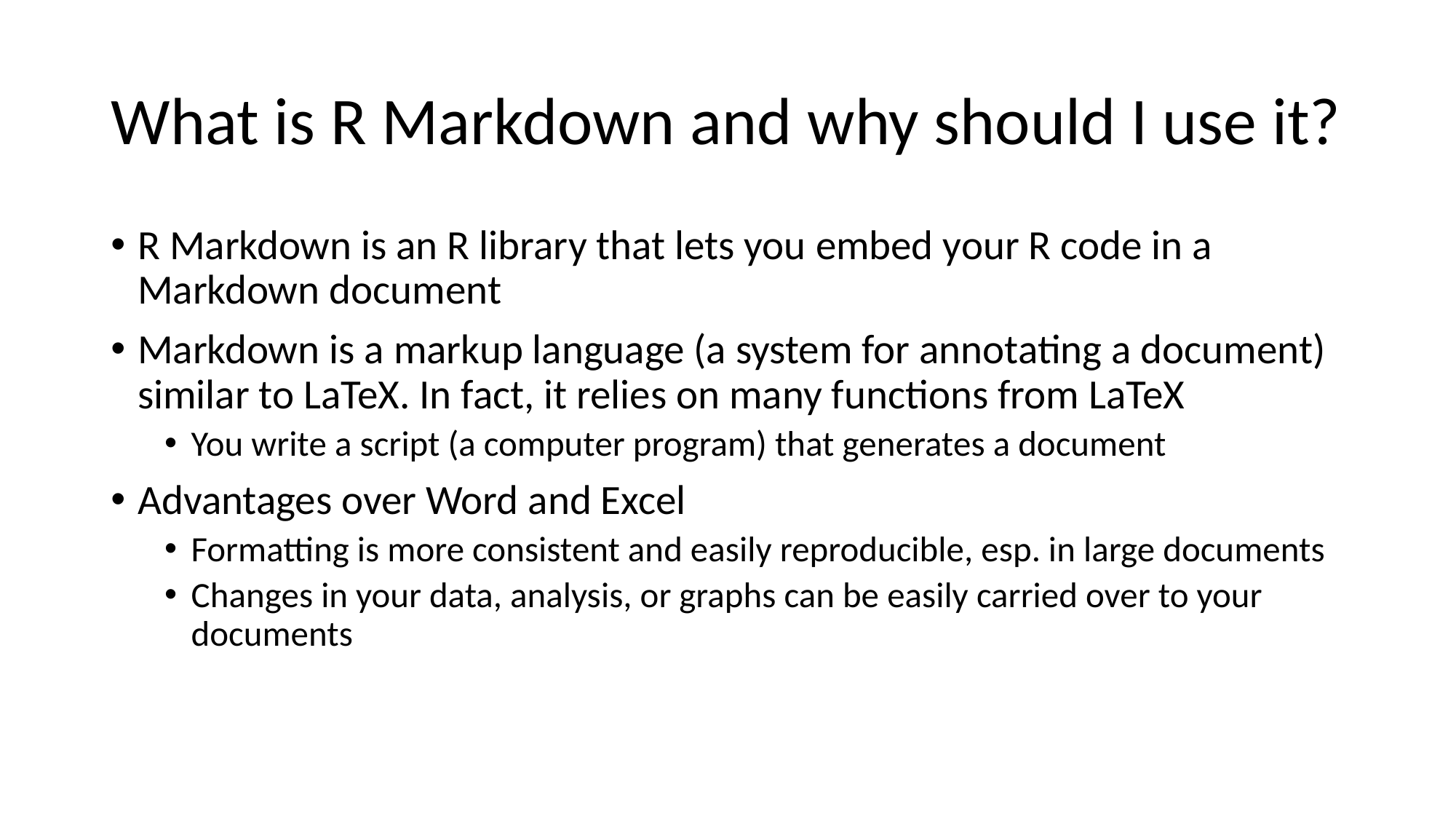

# What is R Markdown and why should I use it?
R Markdown is an R library that lets you embed your R code in a Markdown document
Markdown is a markup language (a system for annotating a document) similar to LaTeX. In fact, it relies on many functions from LaTeX
You write a script (a computer program) that generates a document
Advantages over Word and Excel
Formatting is more consistent and easily reproducible, esp. in large documents
Changes in your data, analysis, or graphs can be easily carried over to your documents